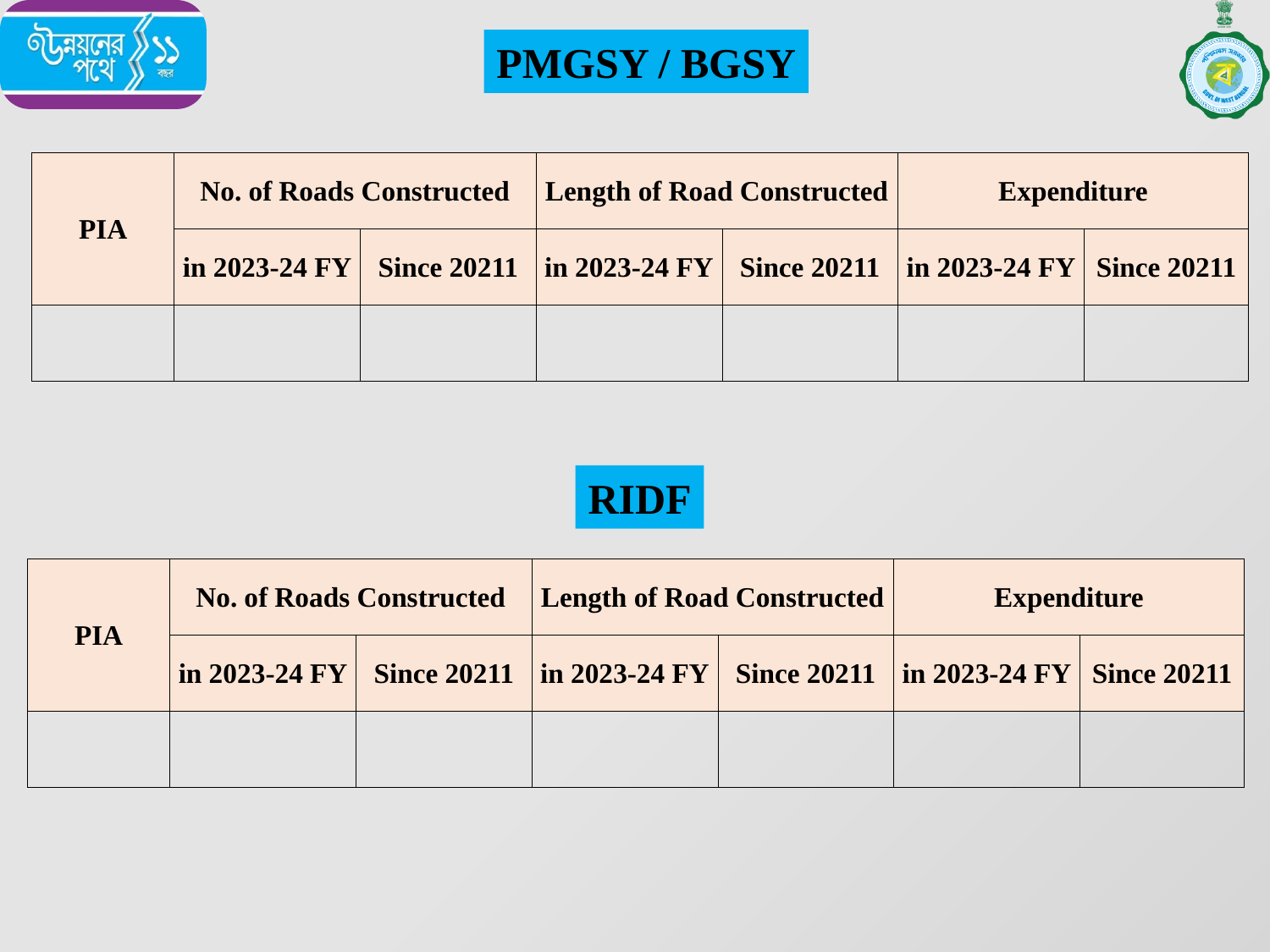

PMGSY / BGSY
| PIA | No. of Roads Constructed |  | Length of Road Constructed |  | Expenditure |  |
| --- | --- | --- | --- | --- | --- | --- |
|  | in 2023-24 FY | Since 20211 | in 2023-24 FY | Since 20211 | in 2023-24 FY | Since 20211 |
|  |  |  |  |  |  |  |
RIDF
| PIA | No. of Roads Constructed |  | Length of Road Constructed |  | Expenditure |  |
| --- | --- | --- | --- | --- | --- | --- |
|  | in 2023-24 FY | Since 20211 | in 2023-24 FY | Since 20211 | in 2023-24 FY | Since 20211 |
|  |  |  |  |  |  |  |